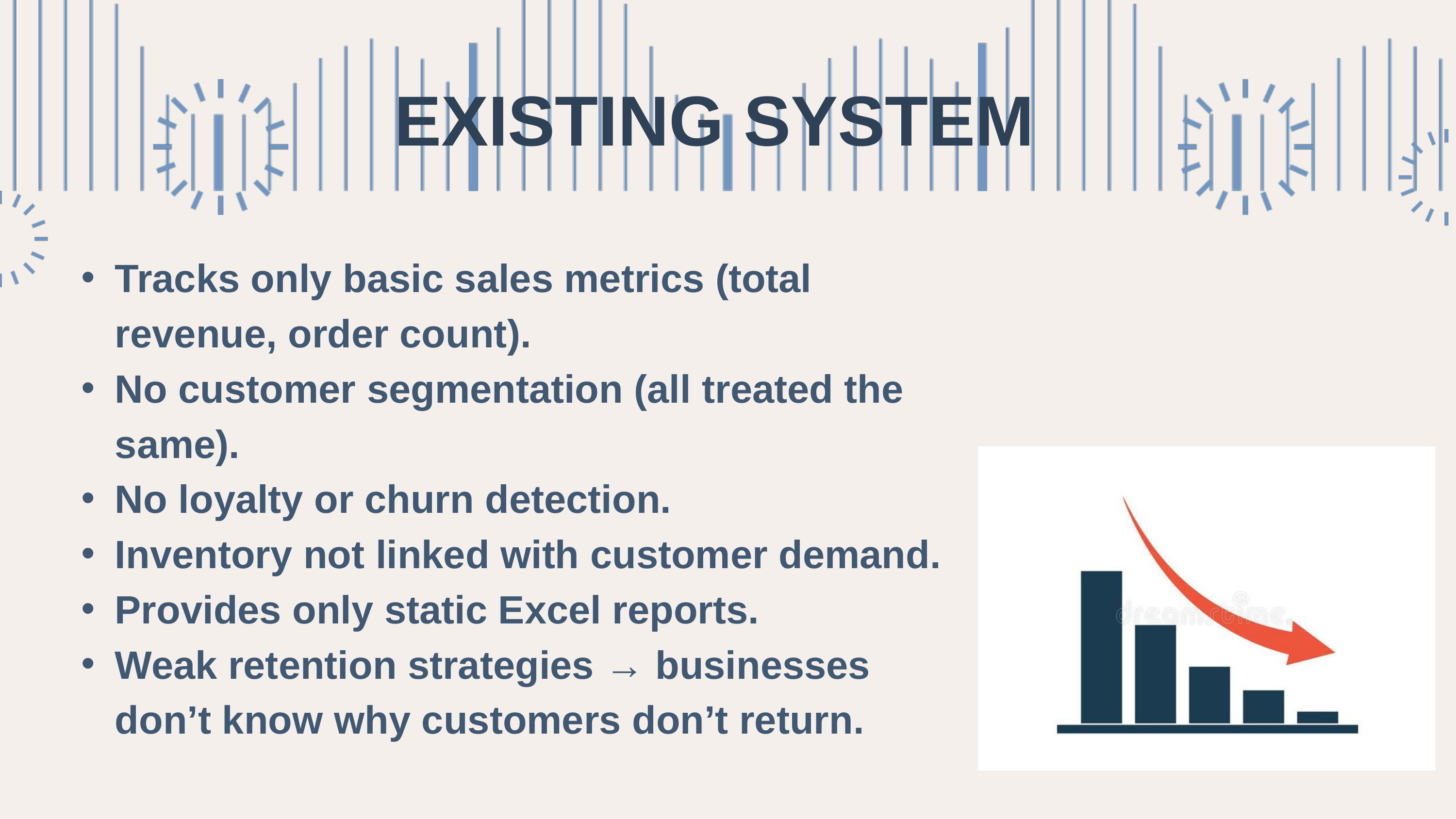

EXISTING SYSTEM

Tracks only basic sales metrics (total revenue, order count).
No customer segmentation (all treated the same).
No loyalty or churn detection.
Inventory not linked with customer demand.
Provides only static Excel reports.
Weak retention strategies → businesses don’t know why customers don’t return.